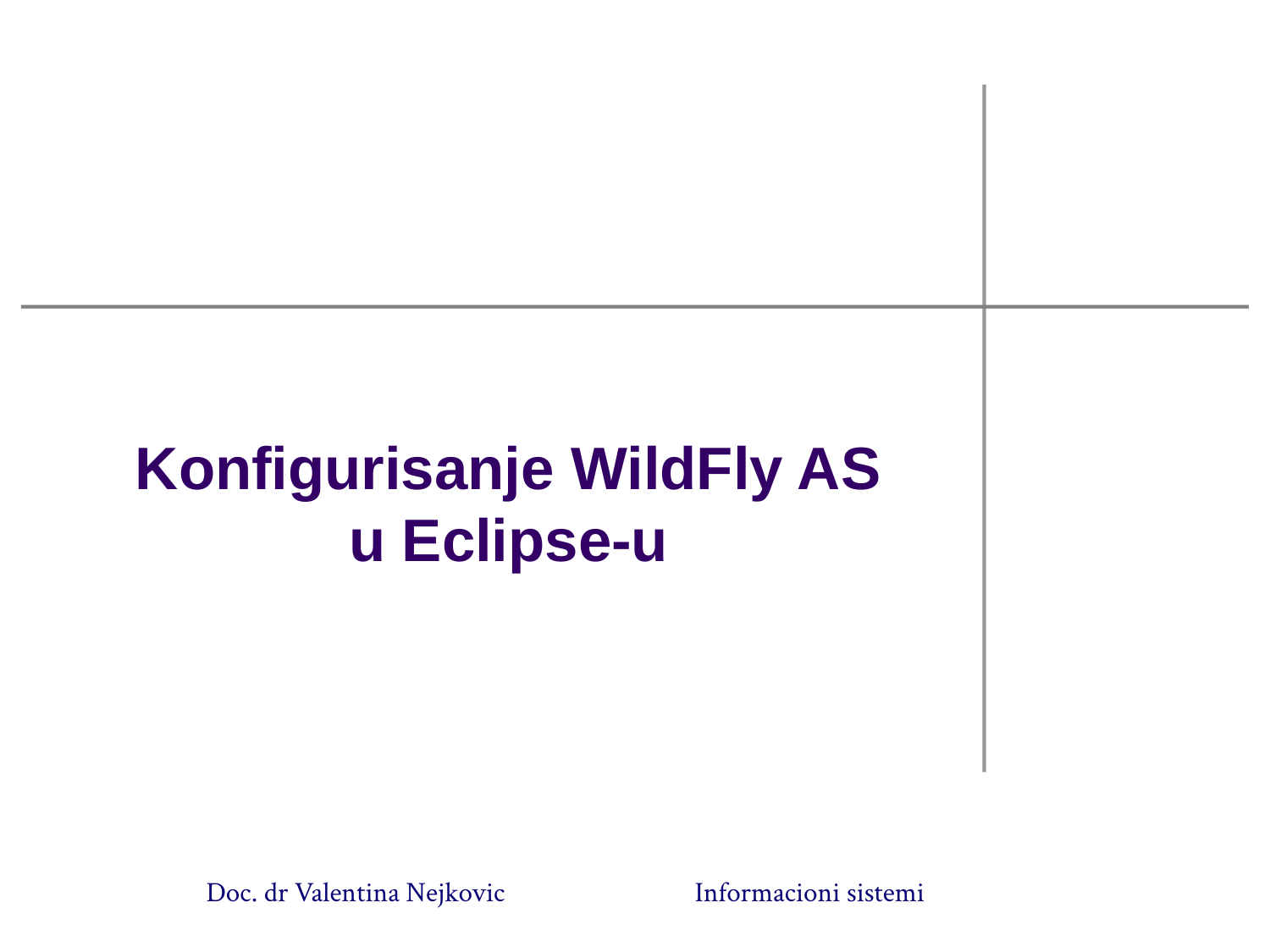

#
Konfigurisanje WildFly AS u Eclipse-u
Doc. dr Valentina Nejkovic                              Informacioni sistemi